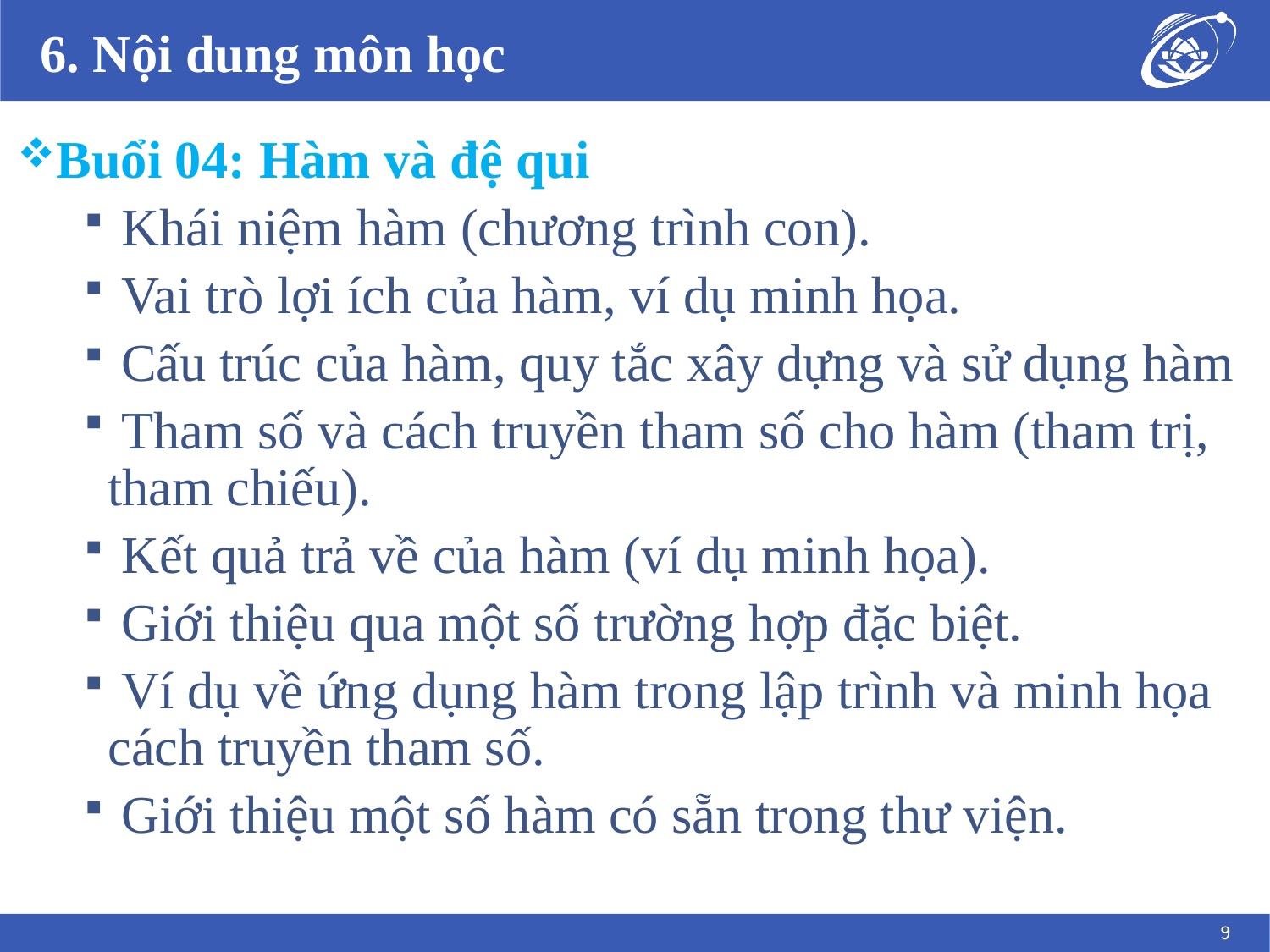

# 6. Nội dung môn học
Buổi 04: Hàm và đệ qui
 Khái niệm hàm (chương trình con).
 Vai trò lợi ích của hàm, ví dụ minh họa.
 Cấu trúc của hàm, quy tắc xây dựng và sử dụng hàm
 Tham số và cách truyền tham số cho hàm (tham trị, tham chiếu).
 Kết quả trả về của hàm (ví dụ minh họa).
 Giới thiệu qua một số trường hợp đặc biệt.
 Ví dụ về ứng dụng hàm trong lập trình và minh họa  cách truyền tham số.
 Giới thiệu một số hàm có sẵn trong thư viện.

9